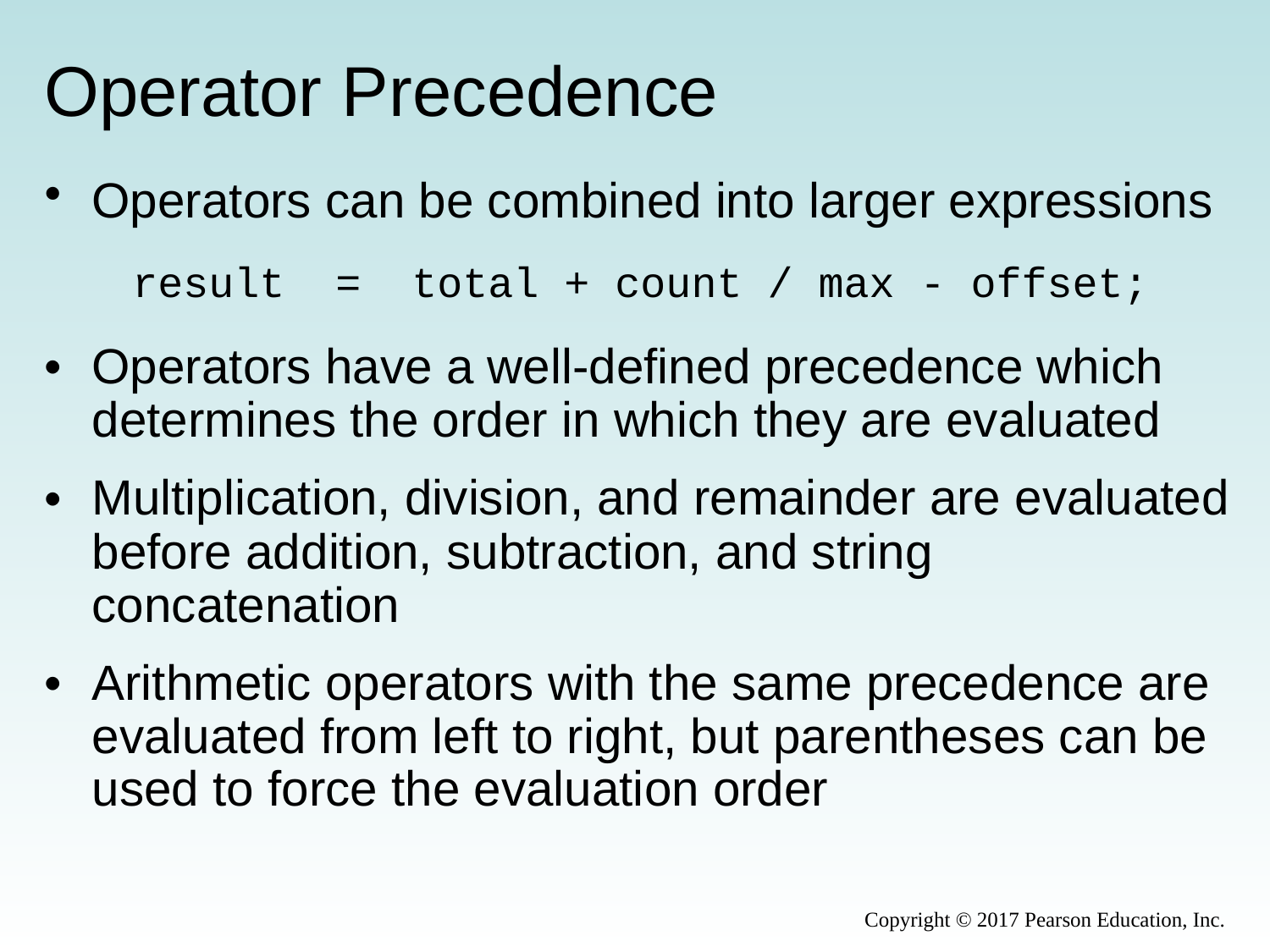

# Operator Precedence
Operators can be combined into larger expressions
result  =  total + count / max - offset;
Operators have a well-defined precedence which determines the order in which they are evaluated
Multiplication, division, and remainder are evaluated before addition, subtraction, and string concatenation
Arithmetic operators with the same precedence are evaluated from left to right, but parentheses can be used to force the evaluation order
Copyright © 2017 Pearson Education, Inc.